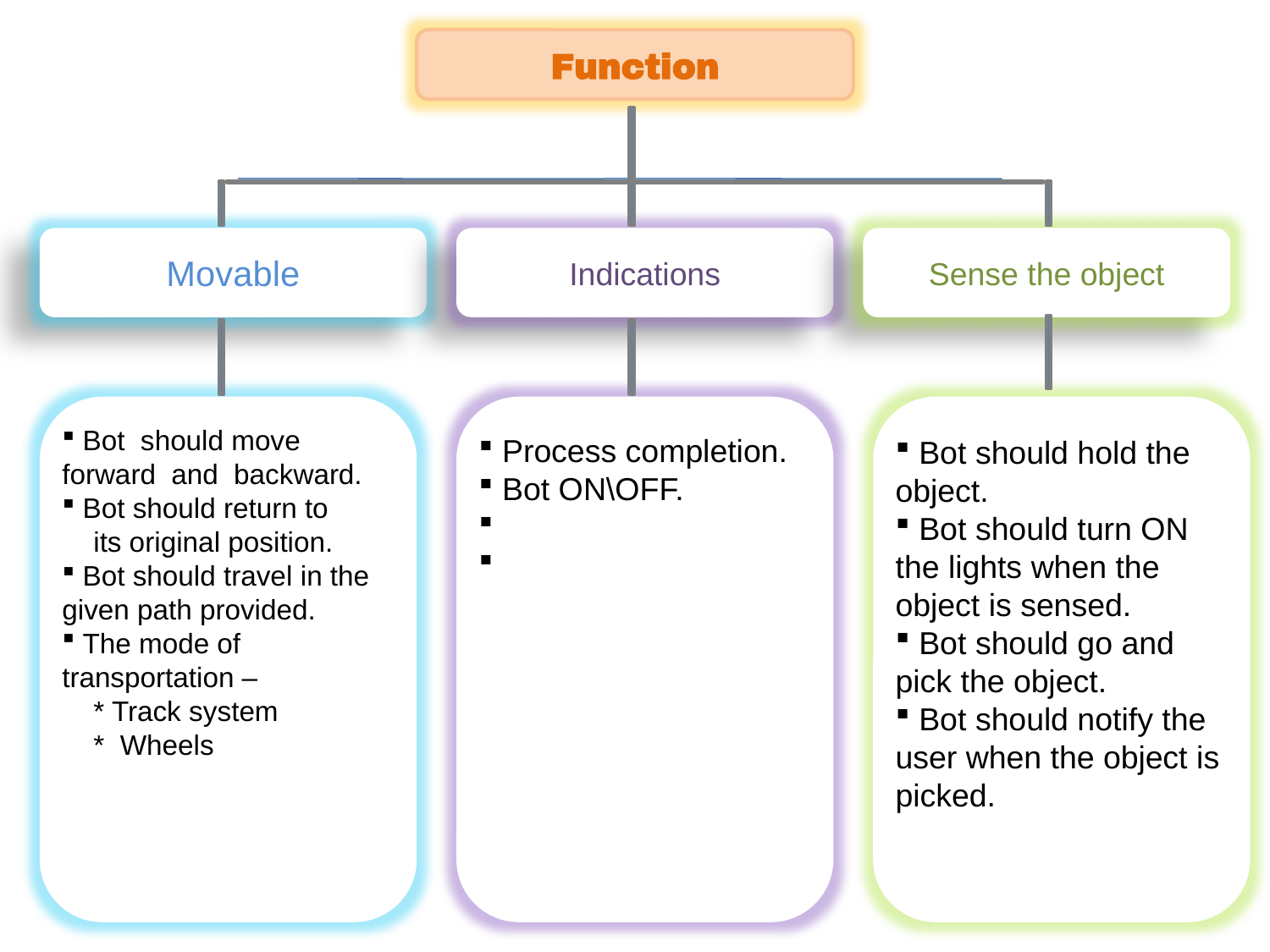

Function

Movable
Indications
Sense the object
csc

 Bot  should move  forward  and  backward.
 Bot should return to            its original position.
 Bot should travel in the given path provided.
 The mode of transportation –
    * Track system
    *  Wheels
 Process completion.
 Bot ON\OFF.

 Bot should hold the object.
 Bot should turn ON the lights when the object is sensed.
 Bot should go and pick the object.
 Bot should notify the user when the object is picked.